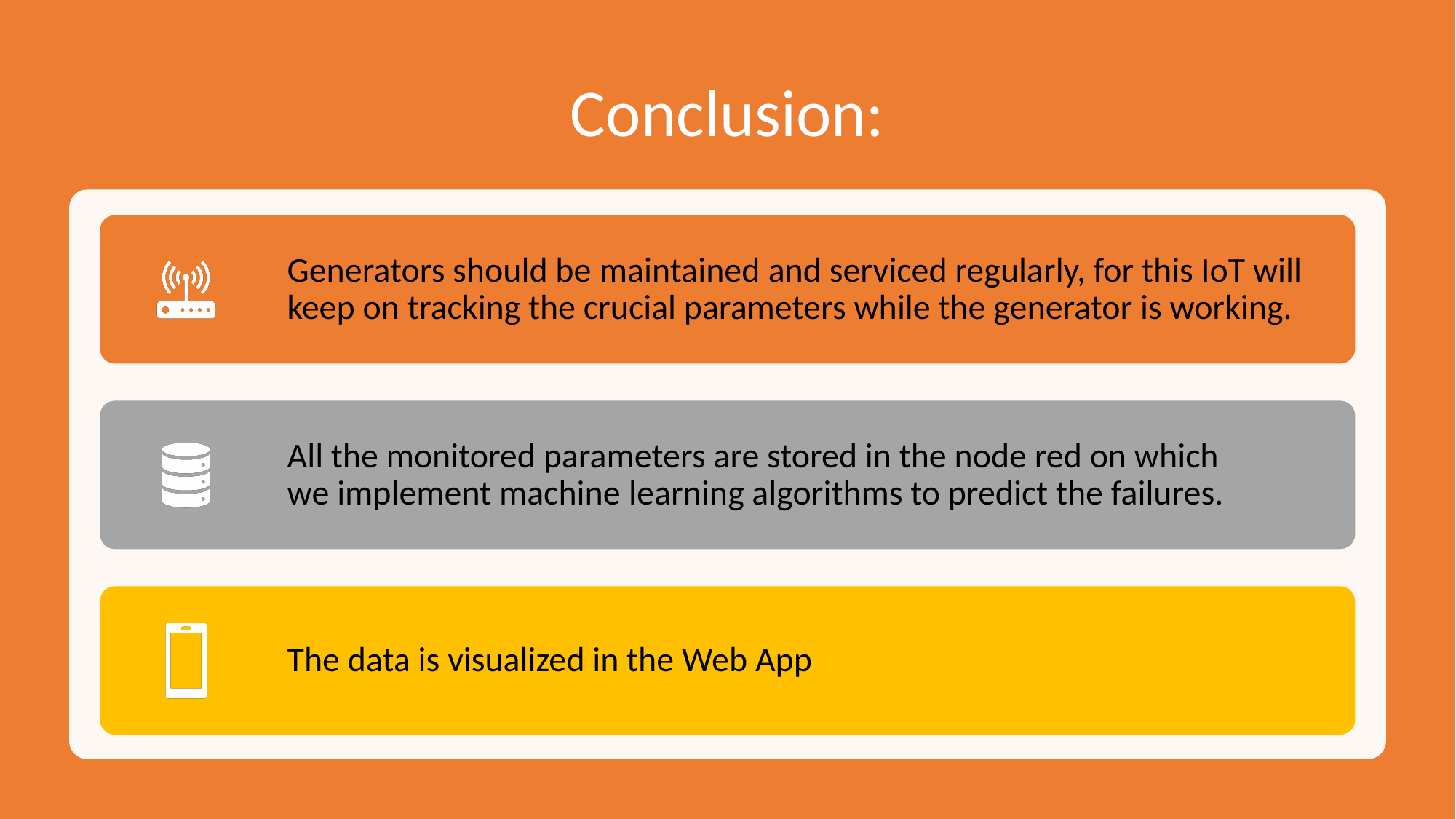

# Conclusion:

Generators should be maintained and serviced regularly, for this IoT will keep on tracking the crucial parameters while the generator is working.
All the monitored parameters are stored in the node red on which we implement machine learning algorithms to predict the failures.
The data is visualized in the Web App